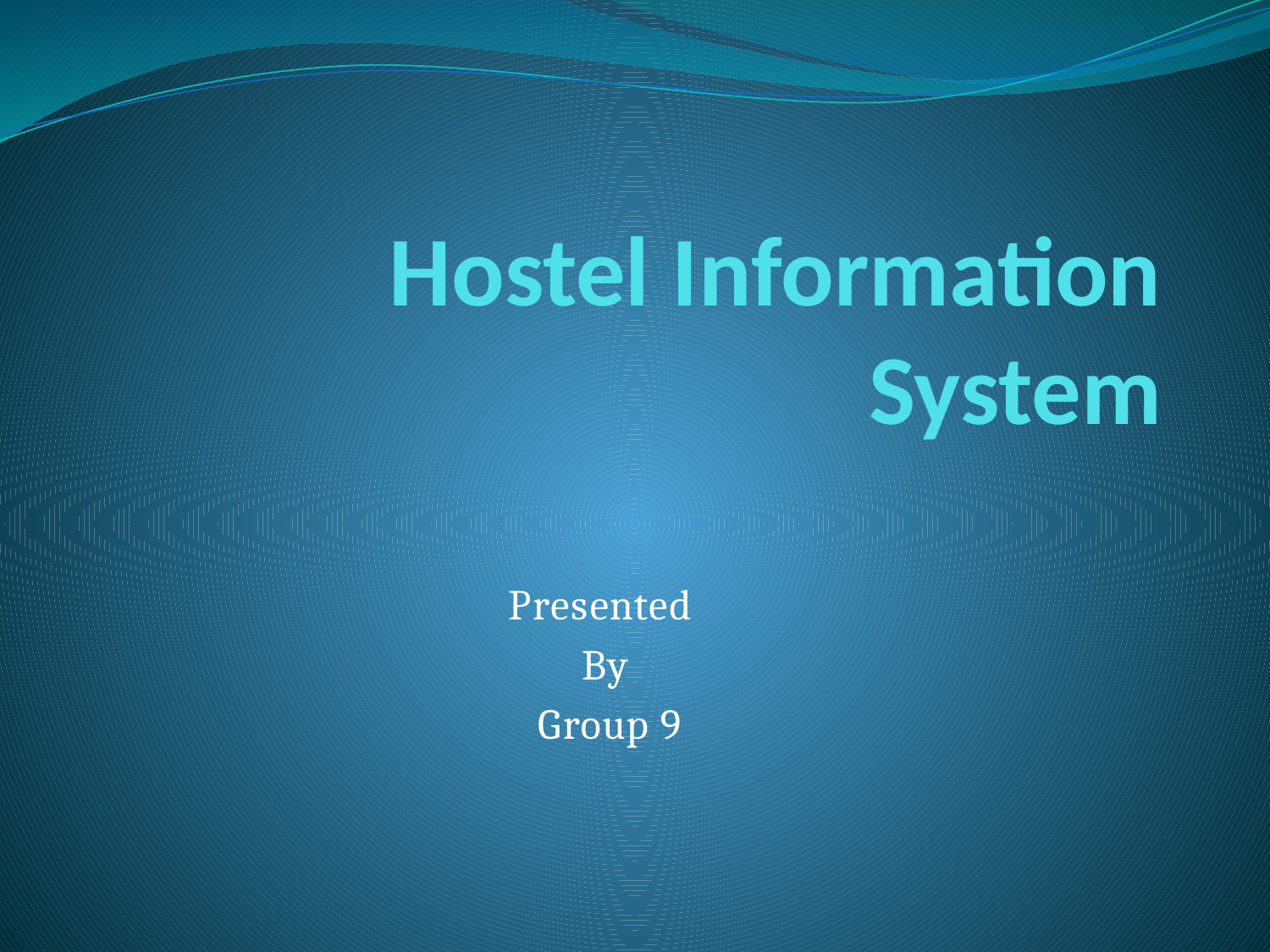

# Hostel Information System
Presented
By
 Group 9